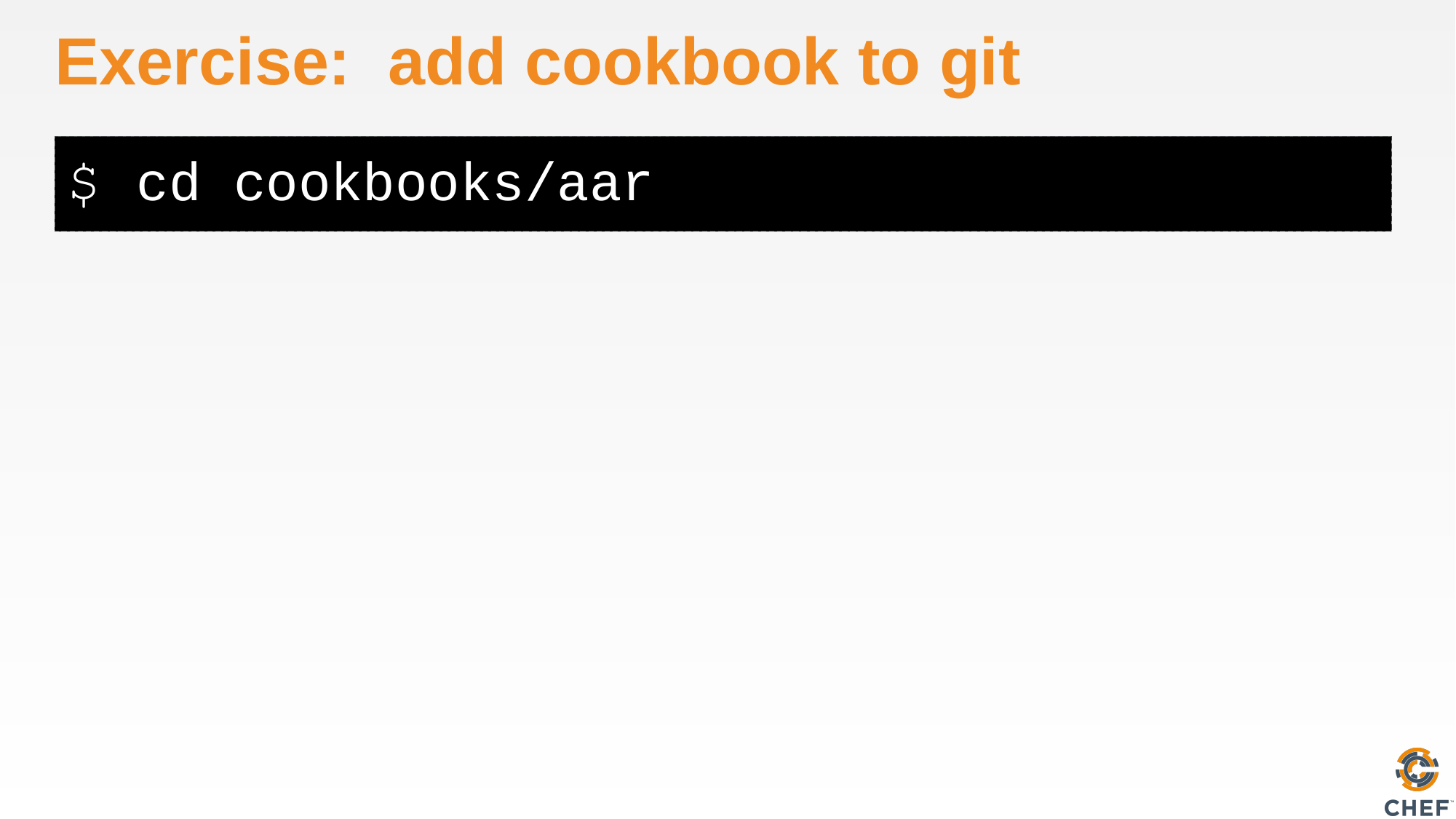

# Exercise:  add cookbook to git
cd cookbooks/aar